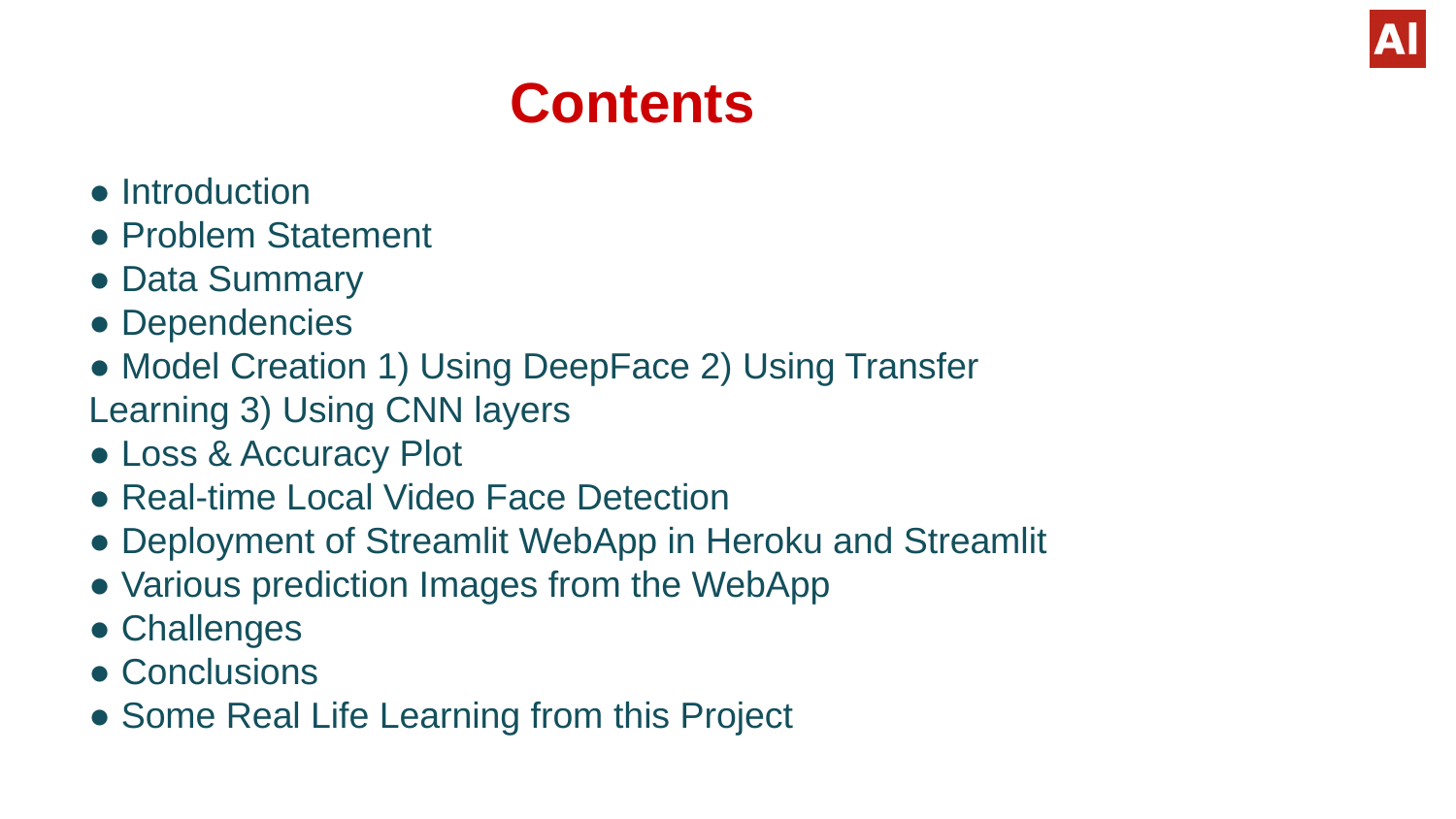

Contents

● Introduction
● Problem Statement
● Data Summary
● Dependencies
● Model Creation 1) Using DeepFace 2) Using Transfer Learning 3) Using CNN layers
● Loss & Accuracy Plot
● Real-time Local Video Face Detection
● Deployment of Streamlit WebApp in Heroku and Streamlit
● Various prediction Images from the WebApp
● Challenges
● Conclusions
● Some Real Life Learning from this Project
#